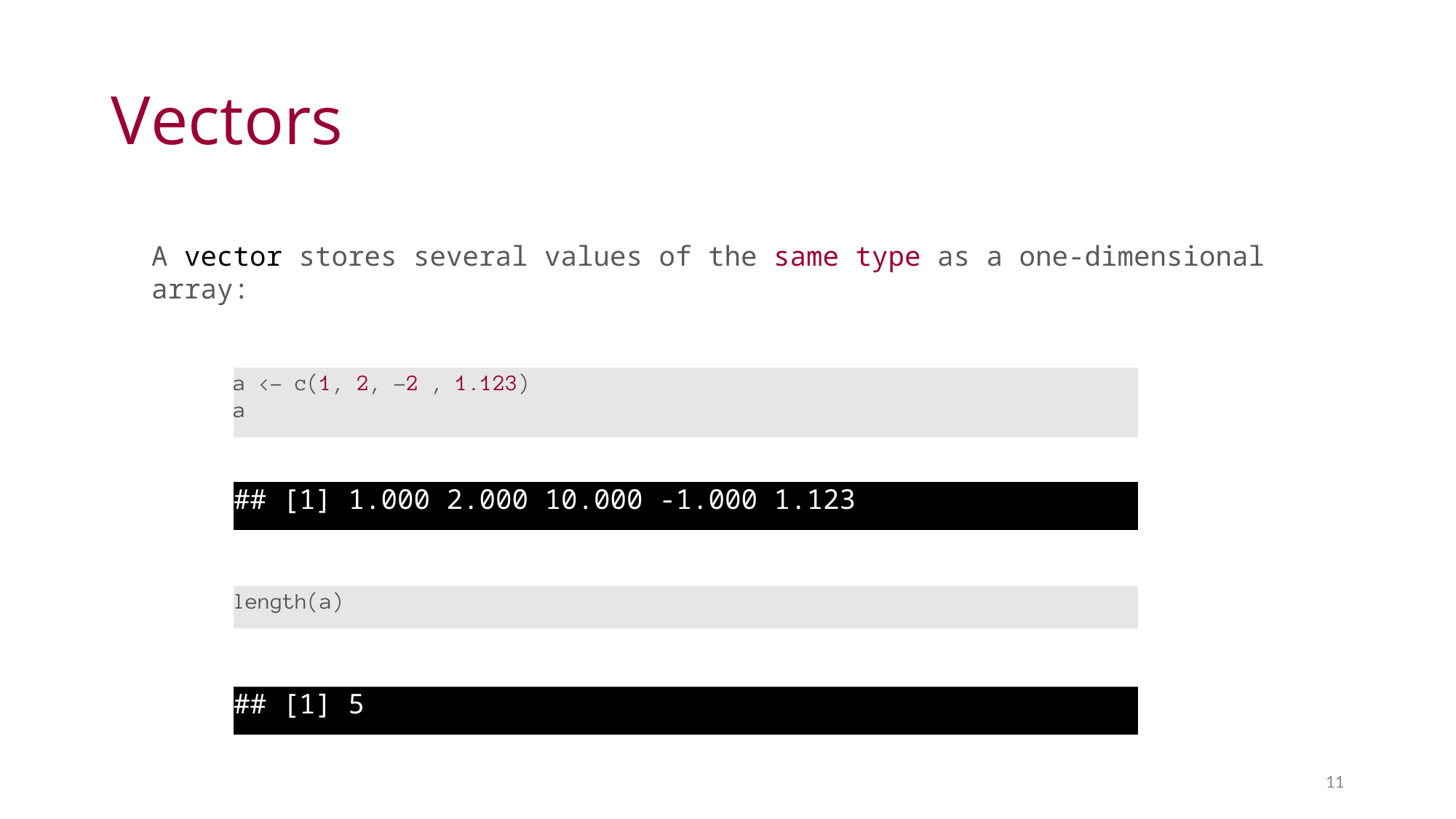

# Vectors
A vector stores several values of the same type as a one-dimensional array:
a <- c(1, 2, -2 , 1.123)
a
## [1] 1.000 2.000 10.000 -1.000 1.123
length(a)
## [1] 5
11